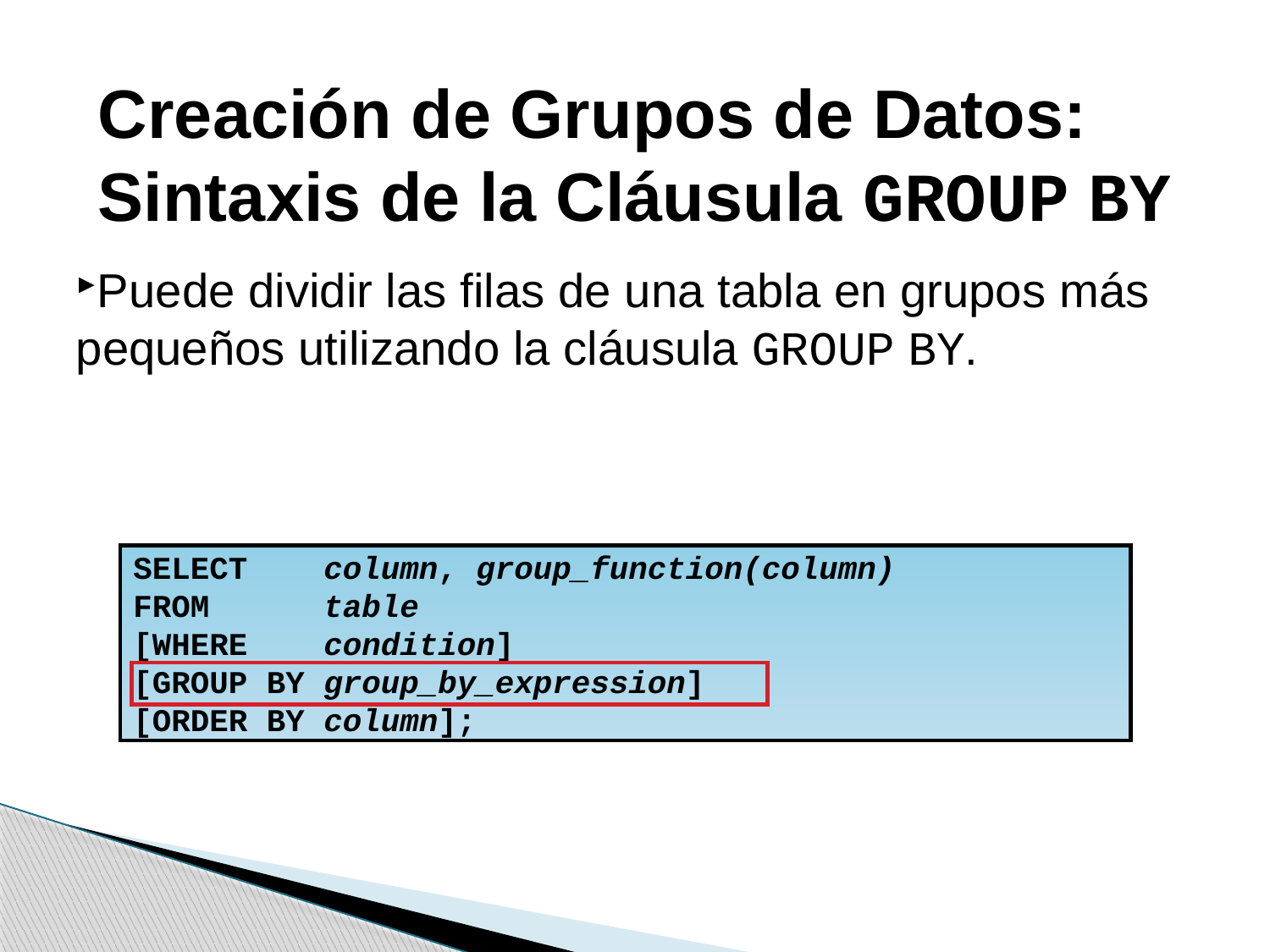

Creación de Grupos de Datos: Sintaxis de la Cláusula GROUP BY
Puede dividir las filas de una tabla en grupos más pequeños utilizando la cláusula GROUP BY.

SELECT    column, group_function(column)
FROM      table
[WHERE    condition]
[GROUP BY group_by_expression]
[ORDER BY column];